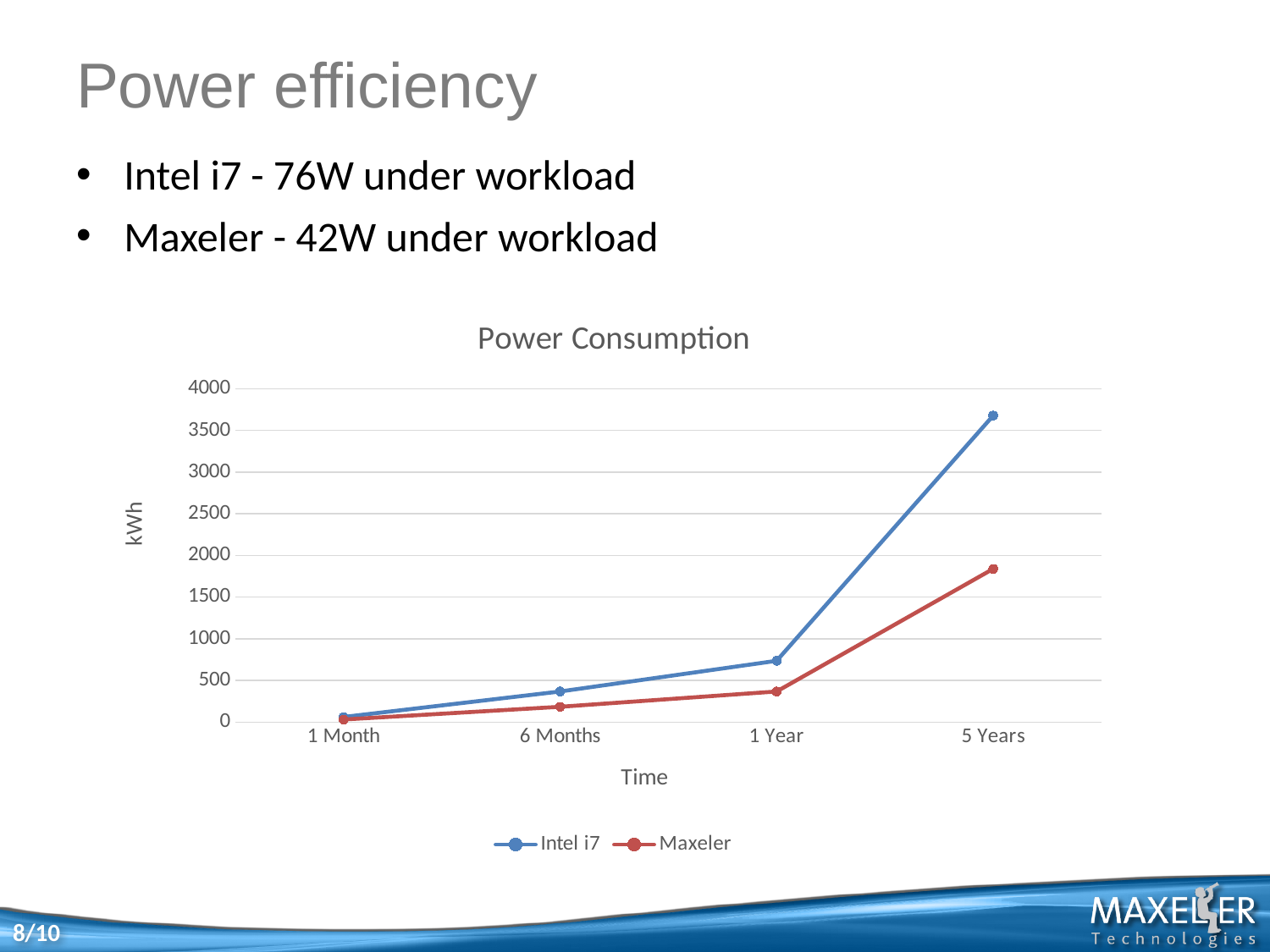

# Power efficiency
Intel i7 - 76W under workload
Maxeler - 42W under workload

### Chart: Power Consumption

| Category | Intel i7 | Maxeler |
|---|---|---|
| 1 Month | 61.0 | 30.0 |
| 6 Months | 367.0 | 183.0 |
| 1 Year | 735.0 | 367.0 |
| 5 Years | 3679.0 | 1839.0 |
8/10